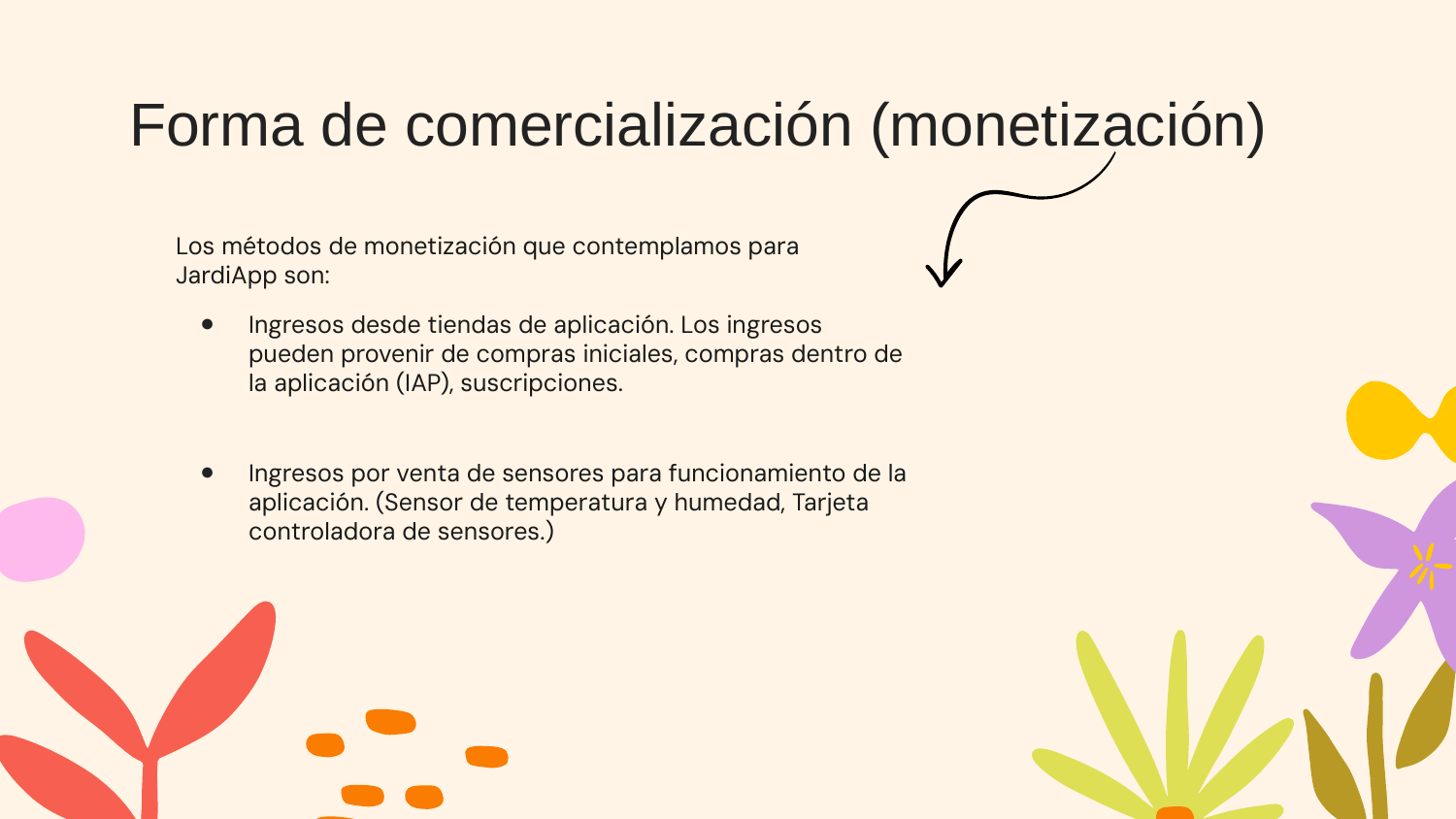

# Forma de comercialización (monetización)

Los métodos de monetización que contemplamos para          JardiApp son:
Ingresos desde tiendas de aplicación. Los ingresos pueden provenir de compras iniciales, compras dentro de la aplicación (IAP), suscripciones.

Ingresos por venta de sensores para funcionamiento de la aplicación. (Sensor de temperatura y humedad, Tarjeta controladora de sensores.)